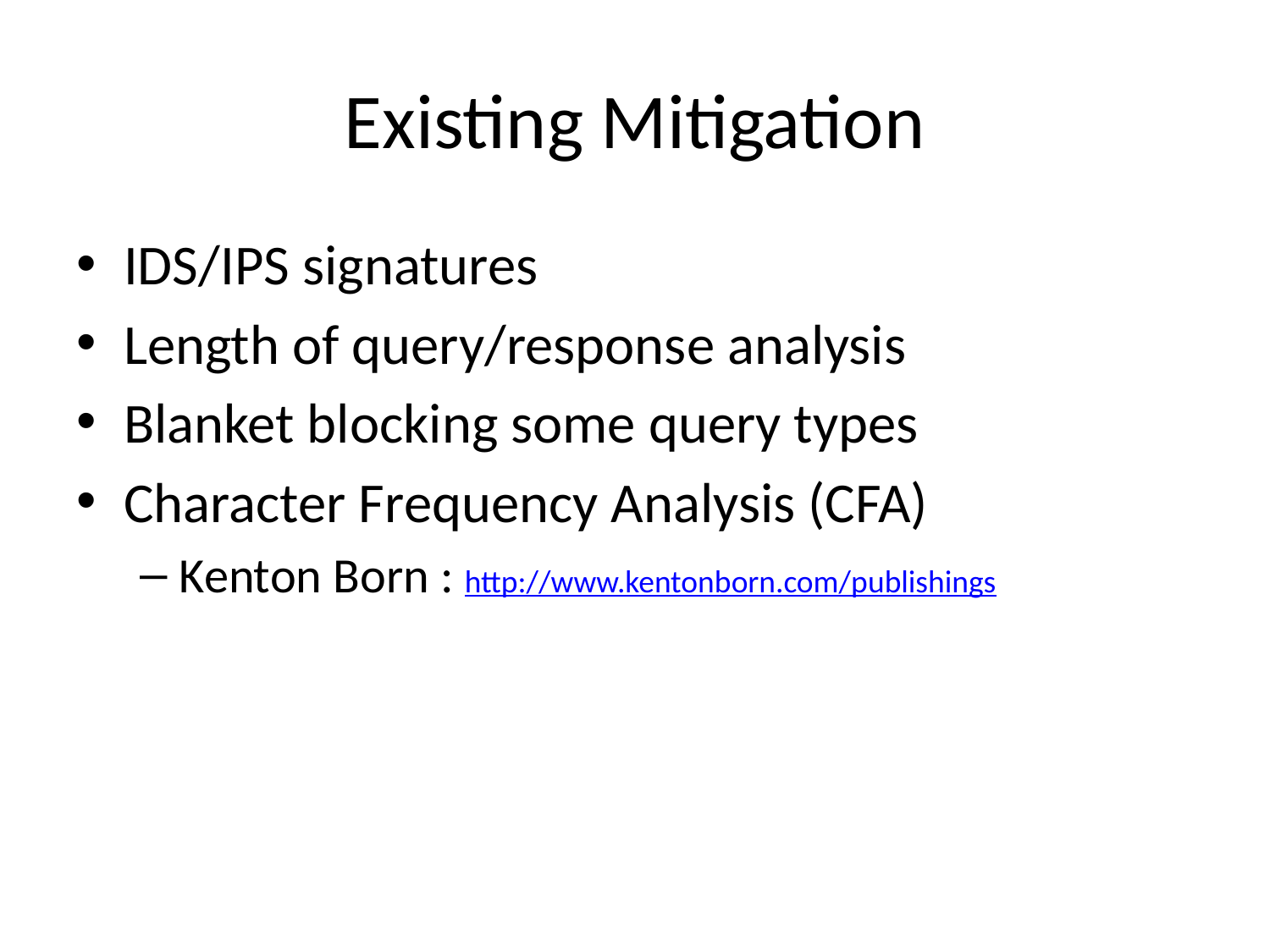

# Existing Mitigation
IDS/IPS signatures
Length of query/response analysis
Blanket blocking some query types
Character Frequency Analysis (CFA)
Kenton Born : http://www.kentonborn.com/publishings